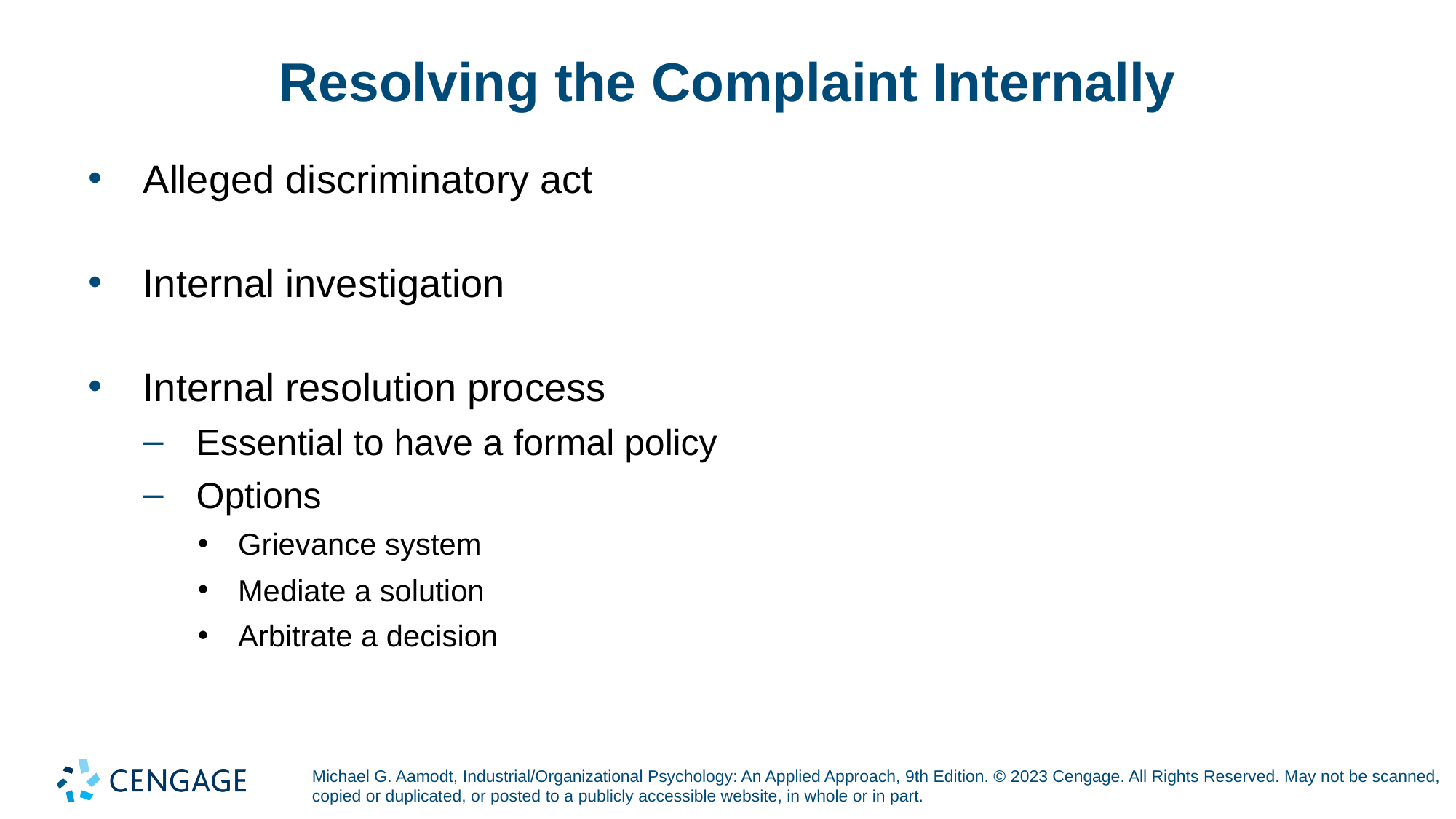

# Resolving the Complaint Internally
Alleged discriminatory act
Internal investigation
Internal resolution process
Essential to have a formal policy
Options
Grievance system
Mediate a solution
Arbitrate a decision